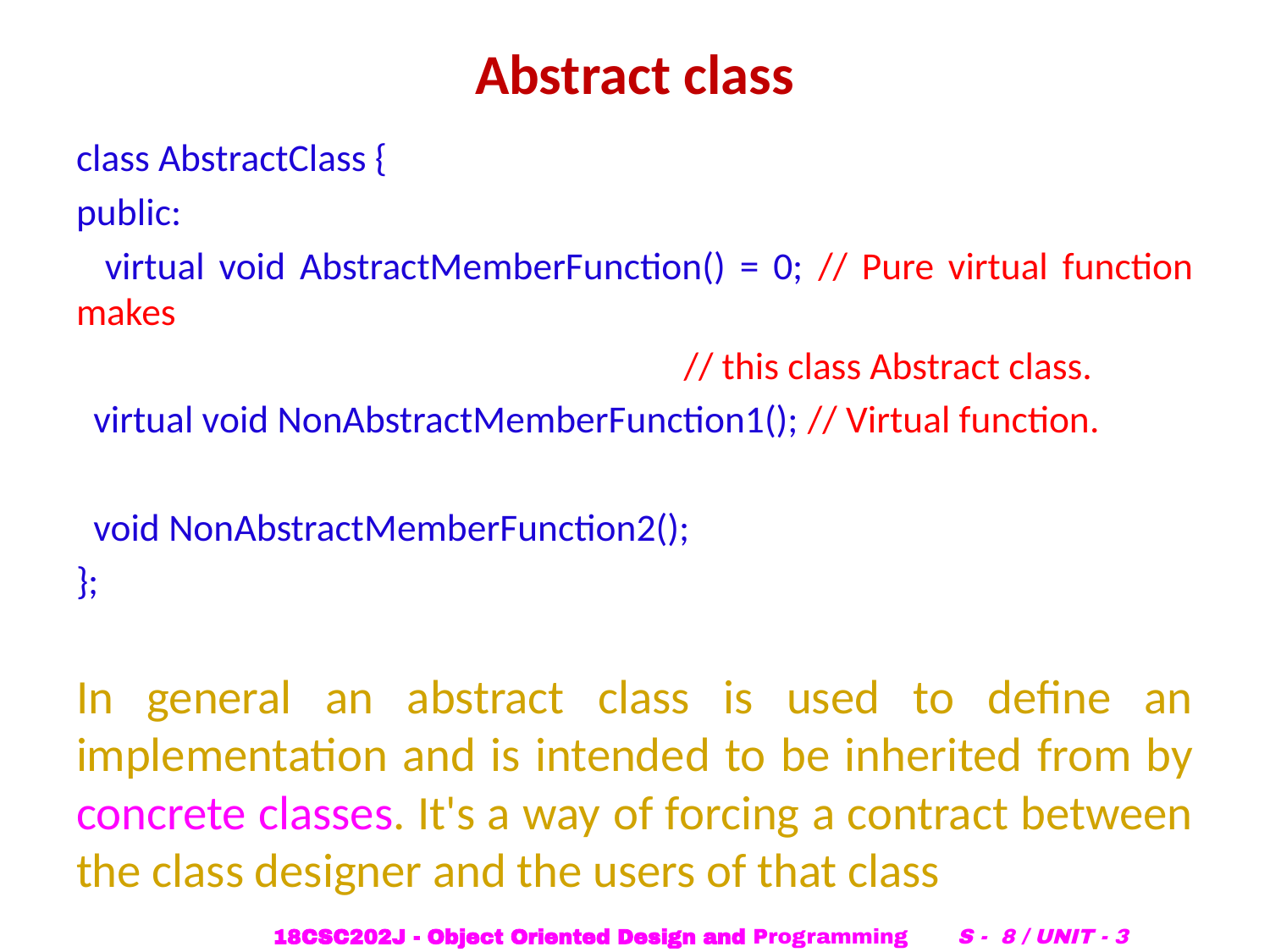

# Abstract class
class AbstractClass {
public:
  virtual void AbstractMemberFunction() = 0; // Pure virtual function makes
                                                                      // this class Abstract class.
  virtual void NonAbstractMemberFunction1(); // Virtual function.

  void NonAbstractMemberFunction2();
};

In general an abstract class is used to define an implementation and is intended to be inherited from by concrete classes. It's a way of forcing a contract between the class designer and the users of that class
18CSC202J - Object Oriented Design and Programming       S -  8 / UNIT - 3